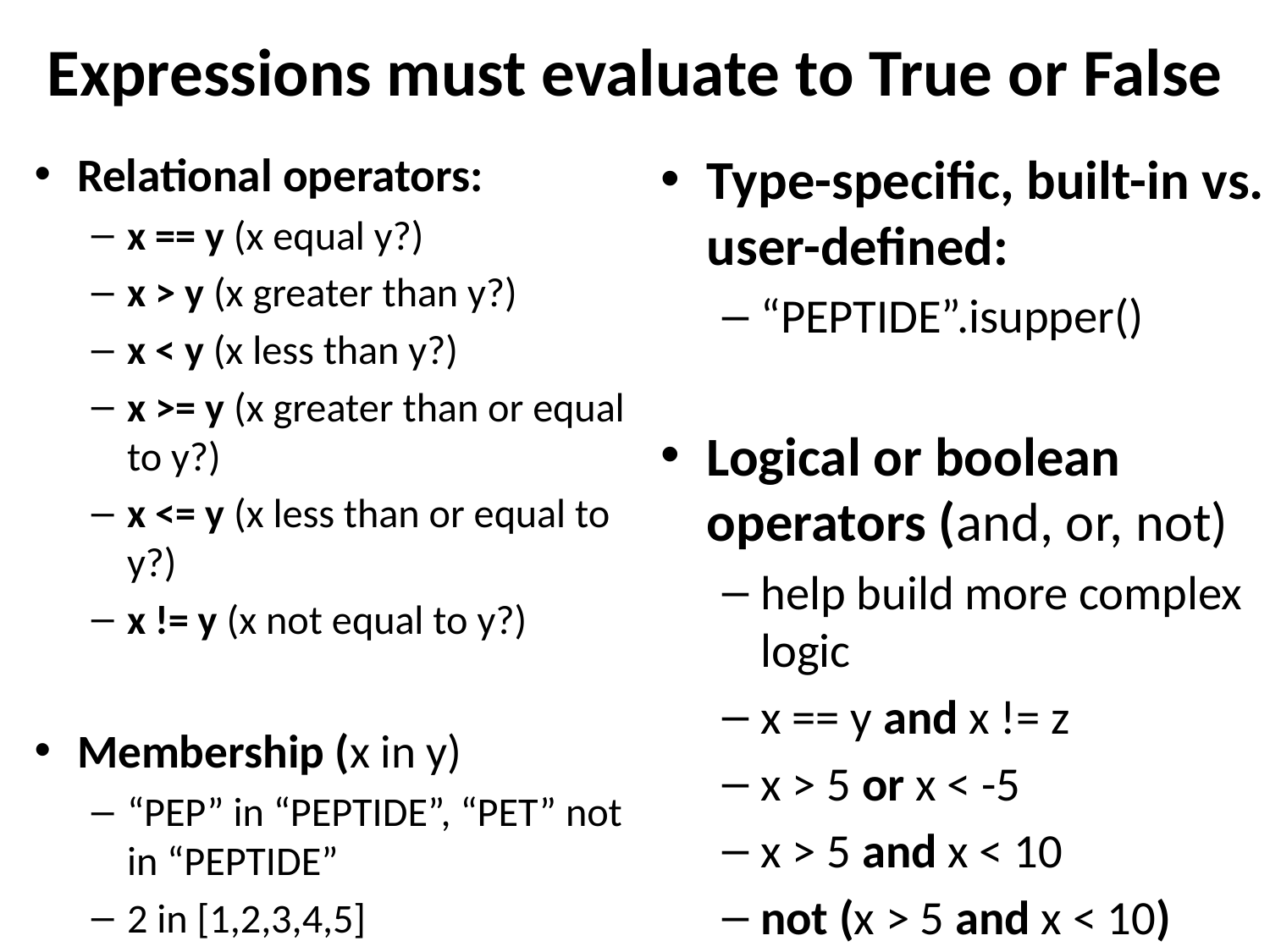

# Expressions must evaluate to True or False
Relational operators:
x == y (x equal y?)
x > y (x greater than y?)
x < y (x less than y?)
x >= y (x greater than or equal to y?)
x <= y (x less than or equal to y?)
x != y (x not equal to y?)

Membership (x in y)
“PEP” in “PEPTIDE”, “PET” not in “PEPTIDE”
2 in [1,2,3,4,5]
Type-specific, built-in vs. user-defined:
“PEPTIDE”.isupper()

Logical or boolean operators (and, or, not)
help build more complex logic
x == y and x != z
x > 5 or x < -5
x > 5 and x < 10
not (x > 5 and x < 10)